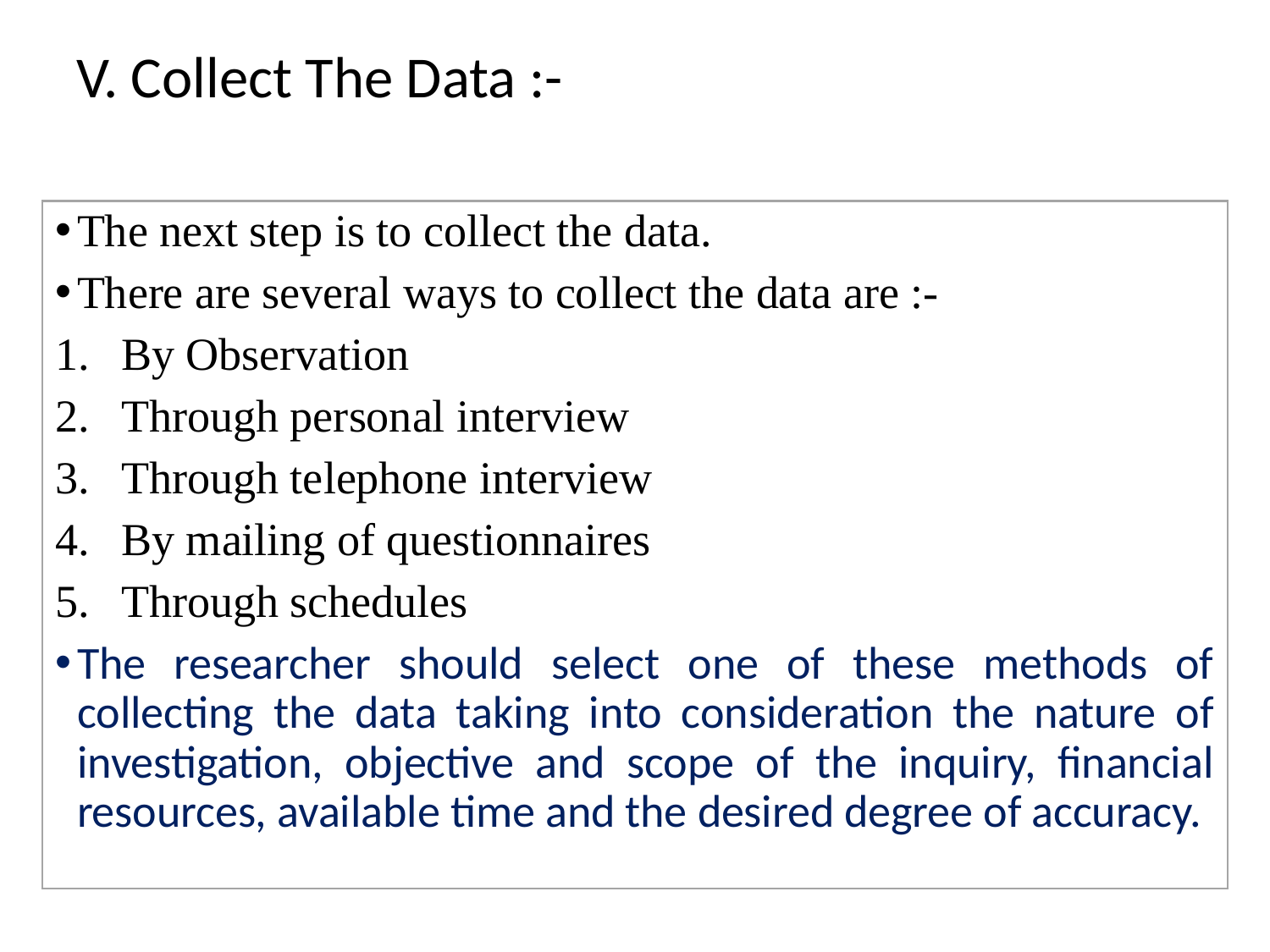

# V. Collect The Data :-
The next step is to collect the data.
There are several ways to collect the data are :-
By Observation
Through personal interview
Through telephone interview
By mailing of questionnaires
Through schedules
The researcher should select one of these methods of collecting the data taking into consideration the nature of investigation, objective and scope of the inquiry, financial resources, available time and the desired degree of accuracy.